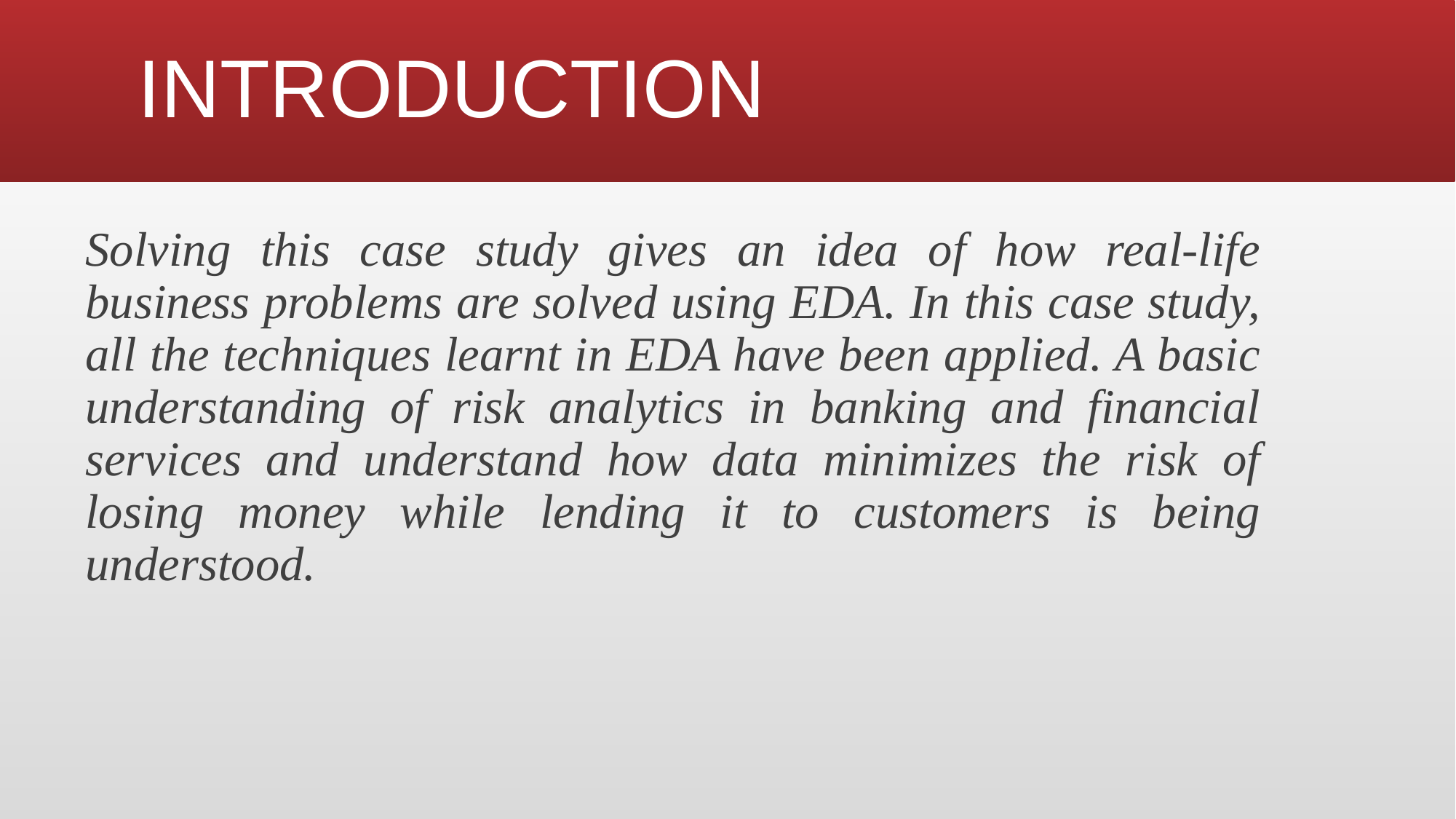

# INTRODUCTION
Solving this case study gives an idea of how real-life business problems are solved using EDA. In this case study, all the techniques learnt in EDA have been applied. A basic understanding of risk analytics in banking and financial services and understand how data minimizes the risk of losing money while lending it to customers is being understood.